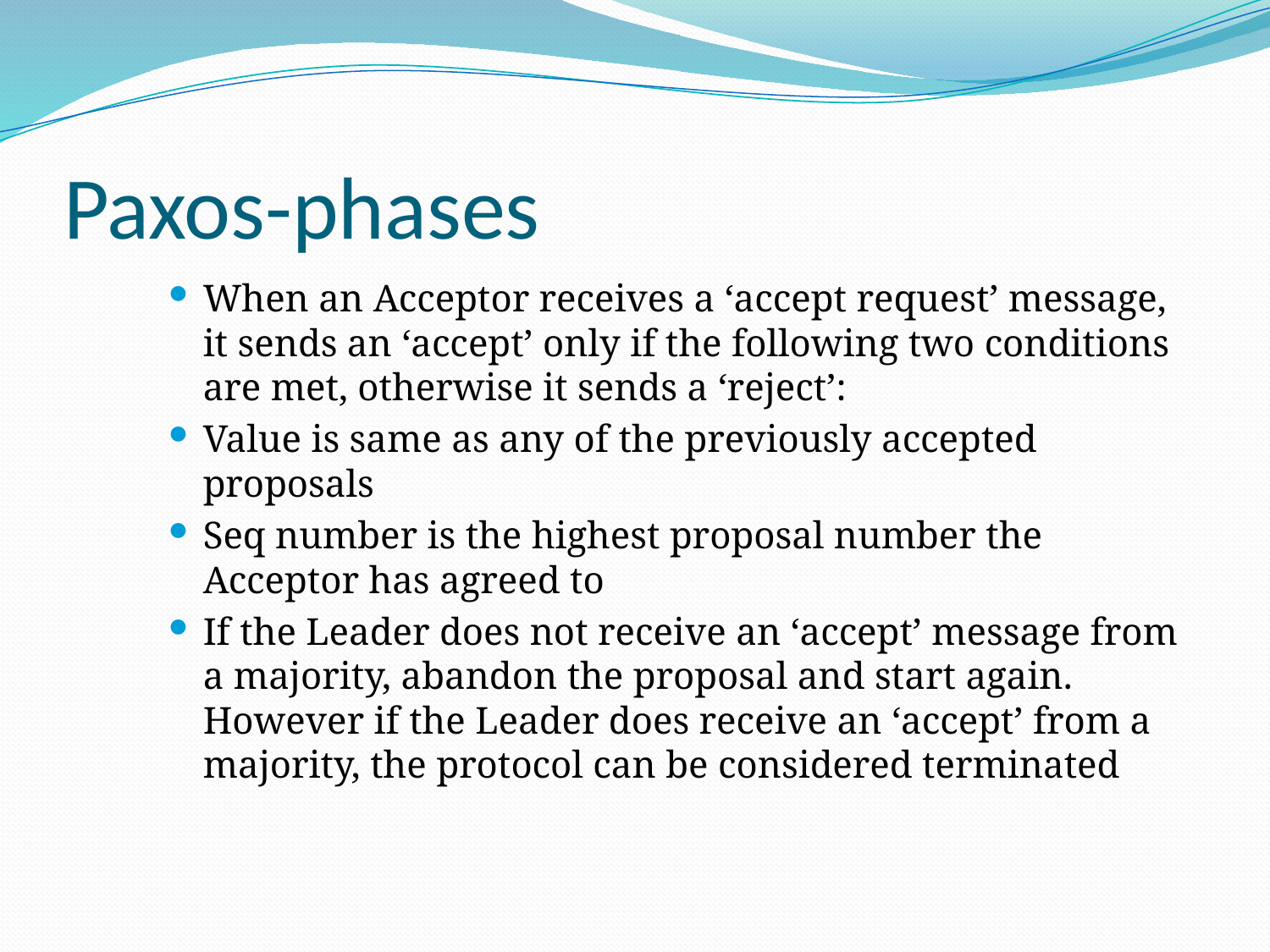

# Paxos-phases
When an Acceptor receives a ‘accept request’ message, it sends an ‘accept’ only if the following two conditions are met, otherwise it sends a ‘reject’:
Value is same as any of the previously accepted proposals
Seq number is the highest proposal number the Acceptor has agreed to
If the Leader does not receive an ‘accept’ message from a majority, abandon the proposal and start again. However if the Leader does receive an ‘accept’ from a majority, the protocol can be considered terminated